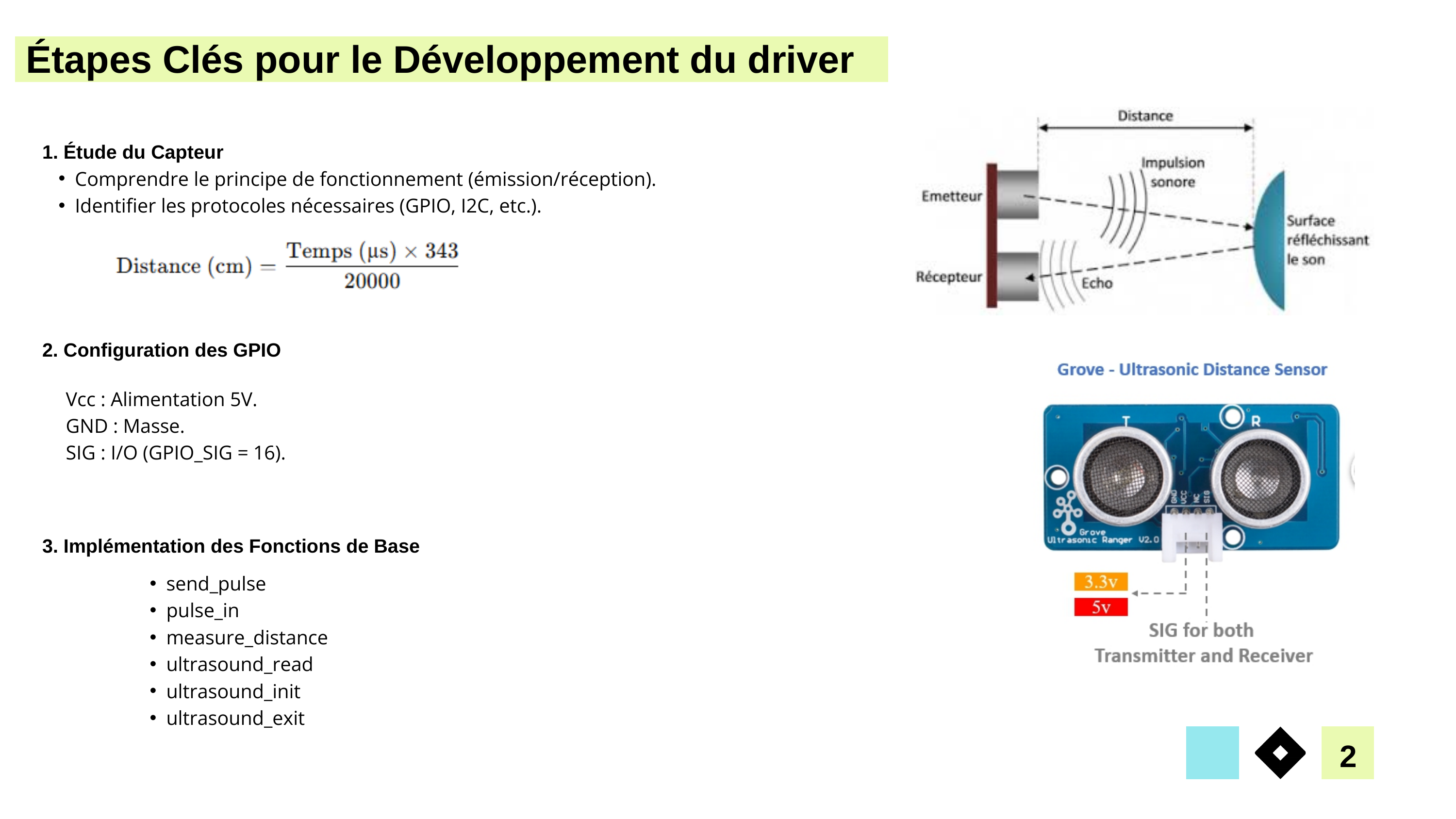

Étapes Clés pour le Développement du driver

1. Étude du Capteur
Comprendre le principe de fonctionnement (émission/réception).
Identifier les protocoles nécessaires (GPIO, I2C, etc.).

2. Configuration des GPIO

Vcc : Alimentation 5V.
GND : Masse.
SIG : I/O (GPIO_SIG = 16).
3. Implémentation des Fonctions de Base

send_pulse
pulse_in
measure_distance
ultrasound_read
ultrasound_init
ultrasound_exit

2